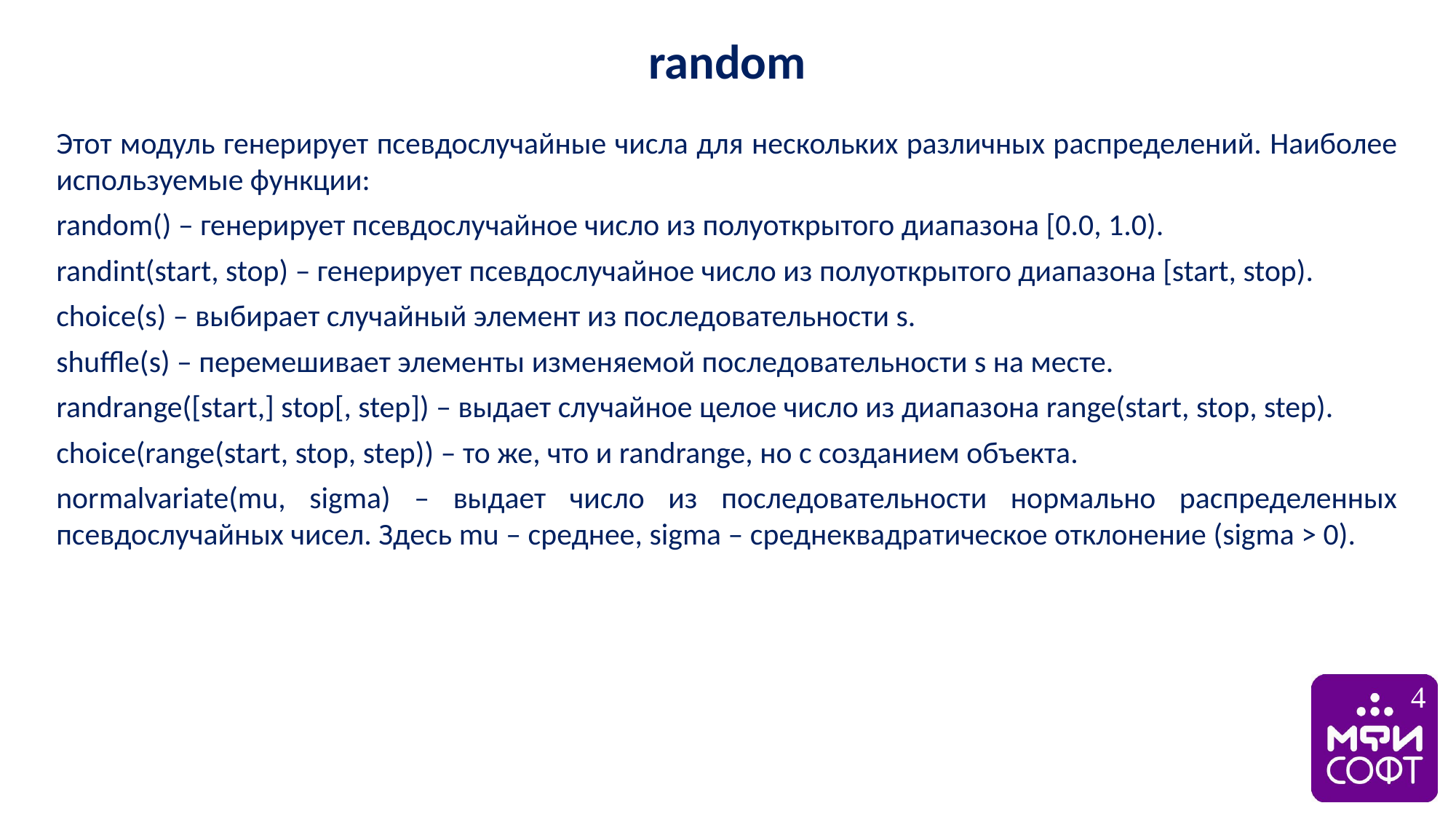

random
Этот модуль генерирует псевдослучайные числа для нескольких различных распределений. Наиболее используемые функции:
random() – генерирует псевдослучайное число из полуоткрытого диапазона [0.0, 1.0).
randint(start, stop) – генерирует псевдослучайное число из полуоткрытого диапазона [start, stop).
choice(s) – выбирает случайный элемент из последовательности s.
shuffle(s) – перемешивает элементы изменяемой последовательности s на месте.
randrange([start,] stop[, step]) – выдает случайное целое число из диапазона range(start, stop, step).
choice(range(start, stop, step)) – то же, что и randrange, но с созданием объекта.
normalvariate(mu, sigma) – выдает число из последовательности нормально распределенных псевдослучайных чисел. Здесь mu – среднее, sigma – среднеквадратическое отклонение (sigma > 0).